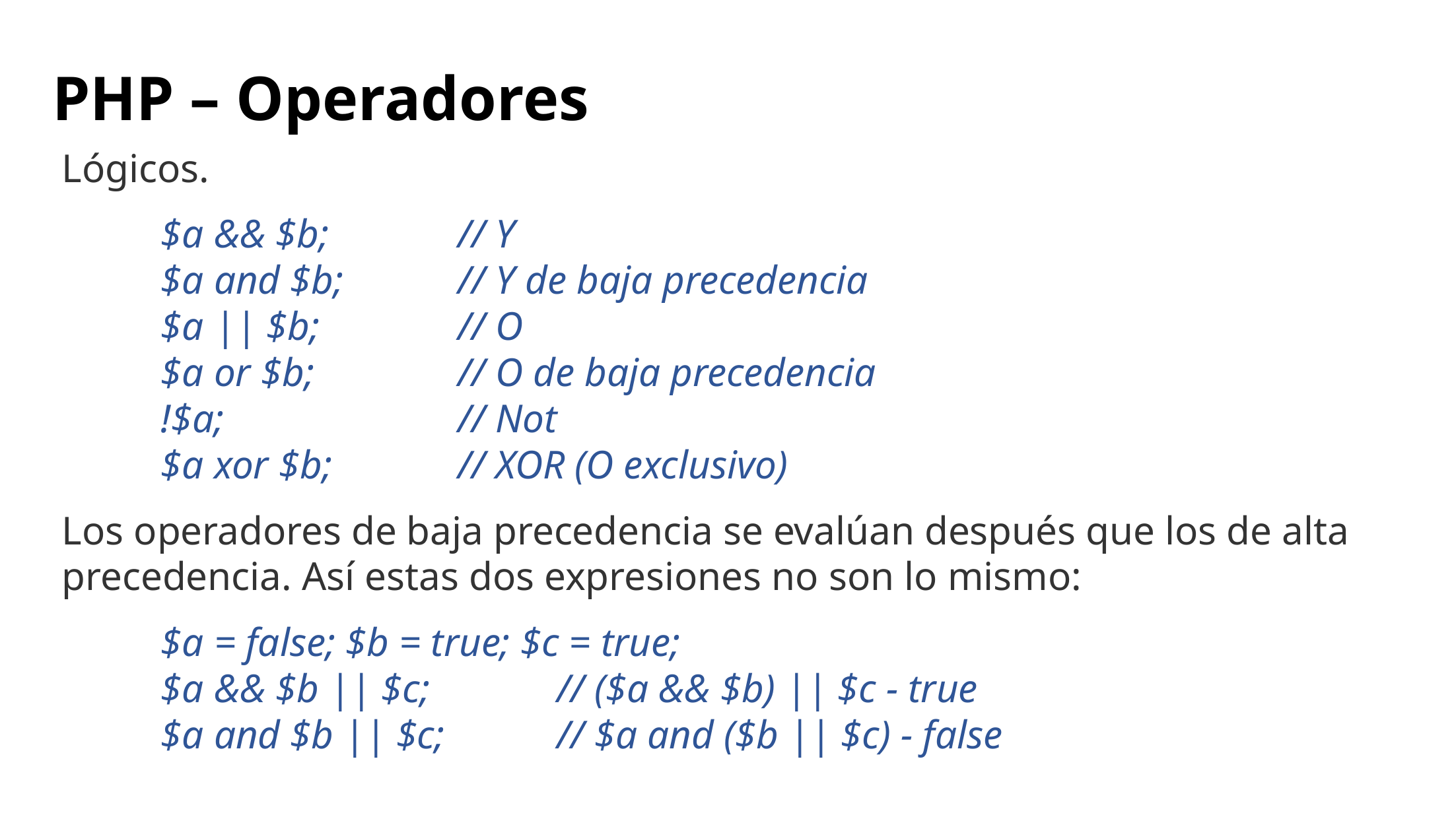

# PHP – Operadores
Lógicos.
	$a && $b;		// Y
	$a and $b;		// Y de baja precedencia
	$a || $b;		// O
	$a or $b;		// O de baja precedencia
	!$a;			// Not
	$a xor $b; 		// XOR (O exclusivo)
Los operadores de baja precedencia se evalúan después que los de alta precedencia. Así estas dos expresiones no son lo mismo:
	$a = false; $b = true; $c = true;
	$a && $b || $c;		// ($a && $b) || $c - true
	$a and $b || $c;		// $a and ($b || $c) - false